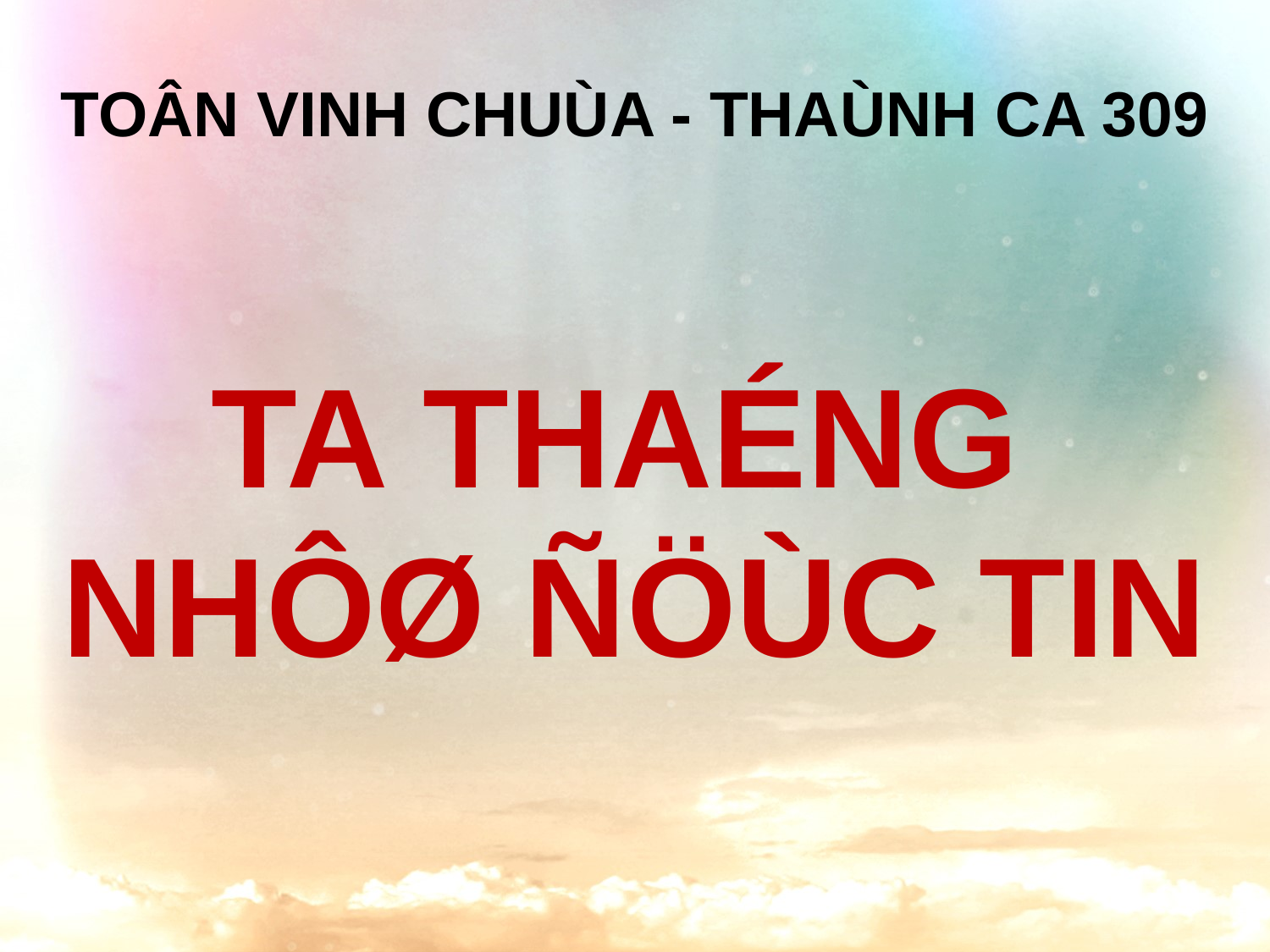

TOÂN VINH CHUÙA - THAÙNH CA 309
TA THAÉNG
NHÔØ ÑÖÙC TIN